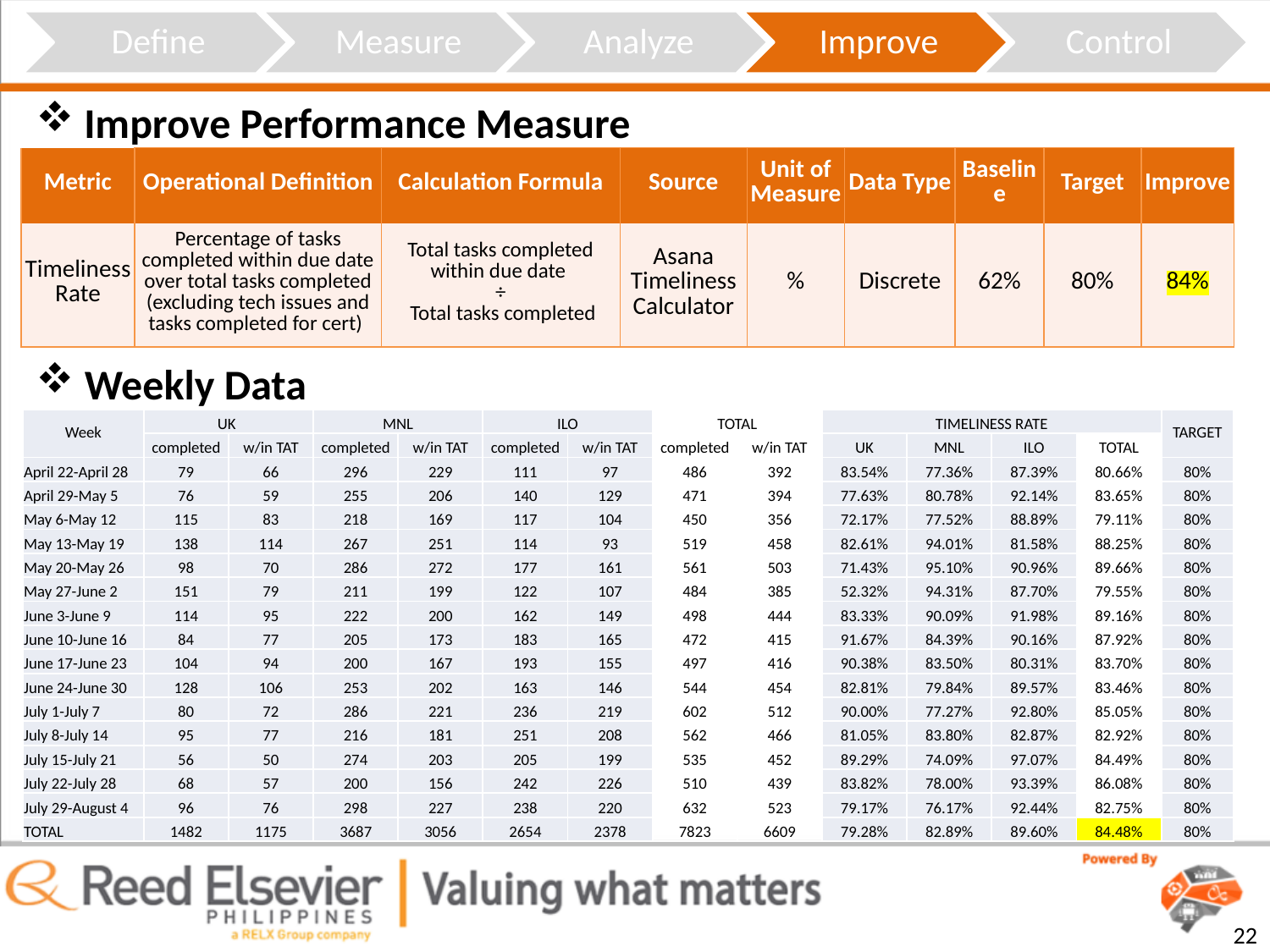

Define
Measure
Analyze
Improve
Control

 Improve Performance Measure
| Metric | Operational Definition | Calculation Formula | Source | Unit of Measure | Data Type | Baseline | Target | Improve |
| --- | --- | --- | --- | --- | --- | --- | --- | --- |
| Timeliness Rate | Percentage of tasks completed within due date over total tasks completed (excluding tech issues and tasks completed for cert) | Total tasks completed within due date ÷ Total tasks completed | Asana Timeliness Calculator | % | Discrete | 62% | 80% | 84% |
 Weekly Data
| Week | UK |  | MNL |  | ILO |  | TOTAL |  | TIMELINESS RATE |  |  |  | TARGET |
| --- | --- | --- | --- | --- | --- | --- | --- | --- | --- | --- | --- | --- | --- |
|  | completed | w/in TAT | completed | w/in TAT | completed | w/in TAT | completed | w/in TAT | UK | MNL | ILO | TOTAL |  |
| April 22-April 28 | 79 | 66 | 296 | 229 | 111 | 97 | 486 | 392 | 83.54% | 77.36% | 87.39% | 80.66% | 80% |
| April 29-May 5 | 76 | 59 | 255 | 206 | 140 | 129 | 471 | 394 | 77.63% | 80.78% | 92.14% | 83.65% | 80% |
| May 6-May 12 | 115 | 83 | 218 | 169 | 117 | 104 | 450 | 356 | 72.17% | 77.52% | 88.89% | 79.11% | 80% |
| May 13-May 19 | 138 | 114 | 267 | 251 | 114 | 93 | 519 | 458 | 82.61% | 94.01% | 81.58% | 88.25% | 80% |
| May 20-May 26 | 98 | 70 | 286 | 272 | 177 | 161 | 561 | 503 | 71.43% | 95.10% | 90.96% | 89.66% | 80% |
| May 27-June 2 | 151 | 79 | 211 | 199 | 122 | 107 | 484 | 385 | 52.32% | 94.31% | 87.70% | 79.55% | 80% |
| June 3-June 9 | 114 | 95 | 222 | 200 | 162 | 149 | 498 | 444 | 83.33% | 90.09% | 91.98% | 89.16% | 80% |
| June 10-June 16 | 84 | 77 | 205 | 173 | 183 | 165 | 472 | 415 | 91.67% | 84.39% | 90.16% | 87.92% | 80% |
| June 17-June 23 | 104 | 94 | 200 | 167 | 193 | 155 | 497 | 416 | 90.38% | 83.50% | 80.31% | 83.70% | 80% |
| June 24-June 30 | 128 | 106 | 253 | 202 | 163 | 146 | 544 | 454 | 82.81% | 79.84% | 89.57% | 83.46% | 80% |
| July 1-July 7 | 80 | 72 | 286 | 221 | 236 | 219 | 602 | 512 | 90.00% | 77.27% | 92.80% | 85.05% | 80% |
| July 8-July 14 | 95 | 77 | 216 | 181 | 251 | 208 | 562 | 466 | 81.05% | 83.80% | 82.87% | 82.92% | 80% |
| July 15-July 21 | 56 | 50 | 274 | 203 | 205 | 199 | 535 | 452 | 89.29% | 74.09% | 97.07% | 84.49% | 80% |
| July 22-July 28 | 68 | 57 | 200 | 156 | 242 | 226 | 510 | 439 | 83.82% | 78.00% | 93.39% | 86.08% | 80% |
| July 29-August 4 | 96 | 76 | 298 | 227 | 238 | 220 | 632 | 523 | 79.17% | 76.17% | 92.44% | 82.75% | 80% |
| TOTAL | 1482 | 1175 | 3687 | 3056 | 2654 | 2378 | 7823 | 6609 | 79.28% | 82.89% | 89.60% | 84.48% | 80% |
22